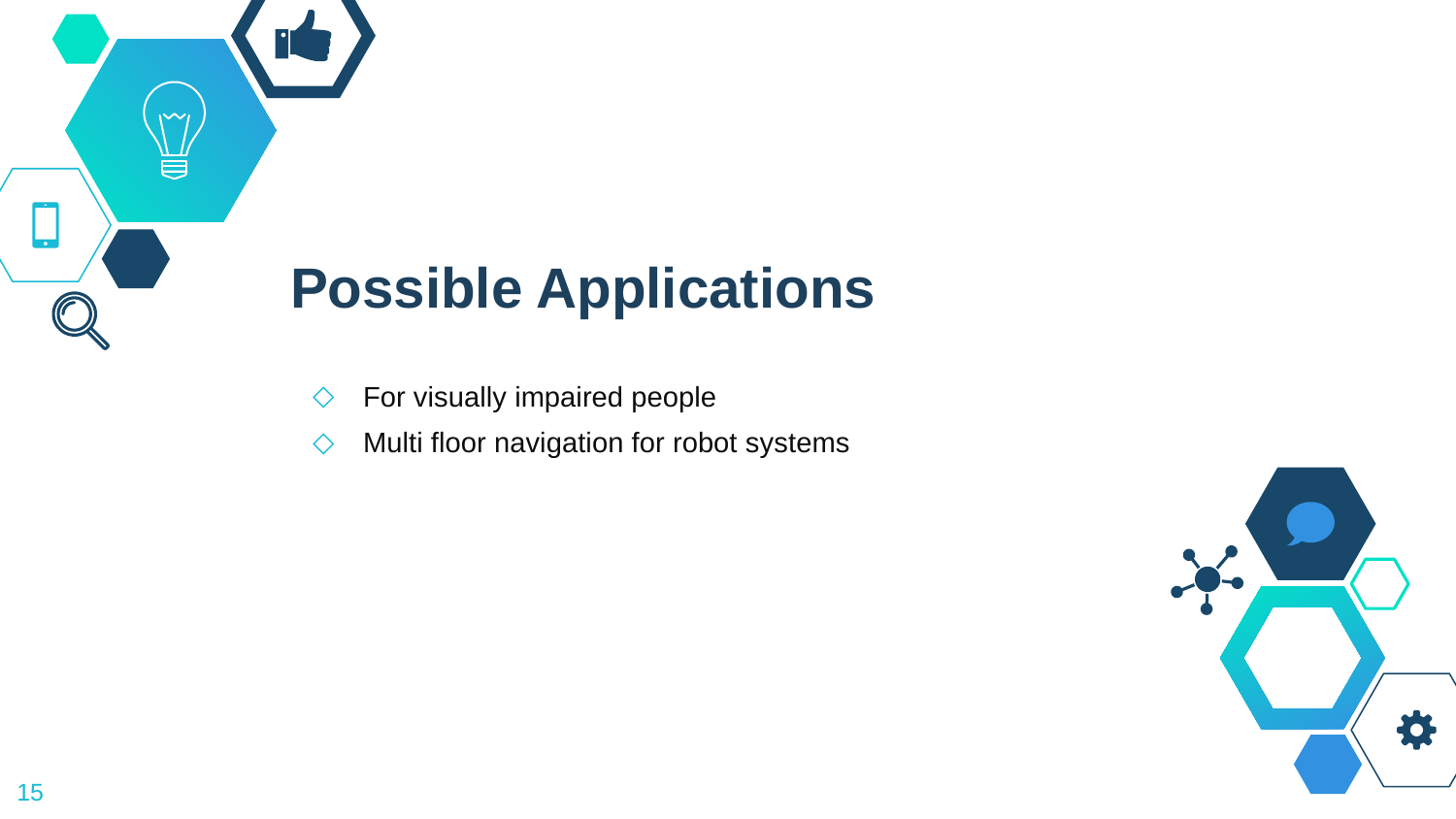

# Possible Applications
For visually impaired people
Multi floor navigation for robot systems
15